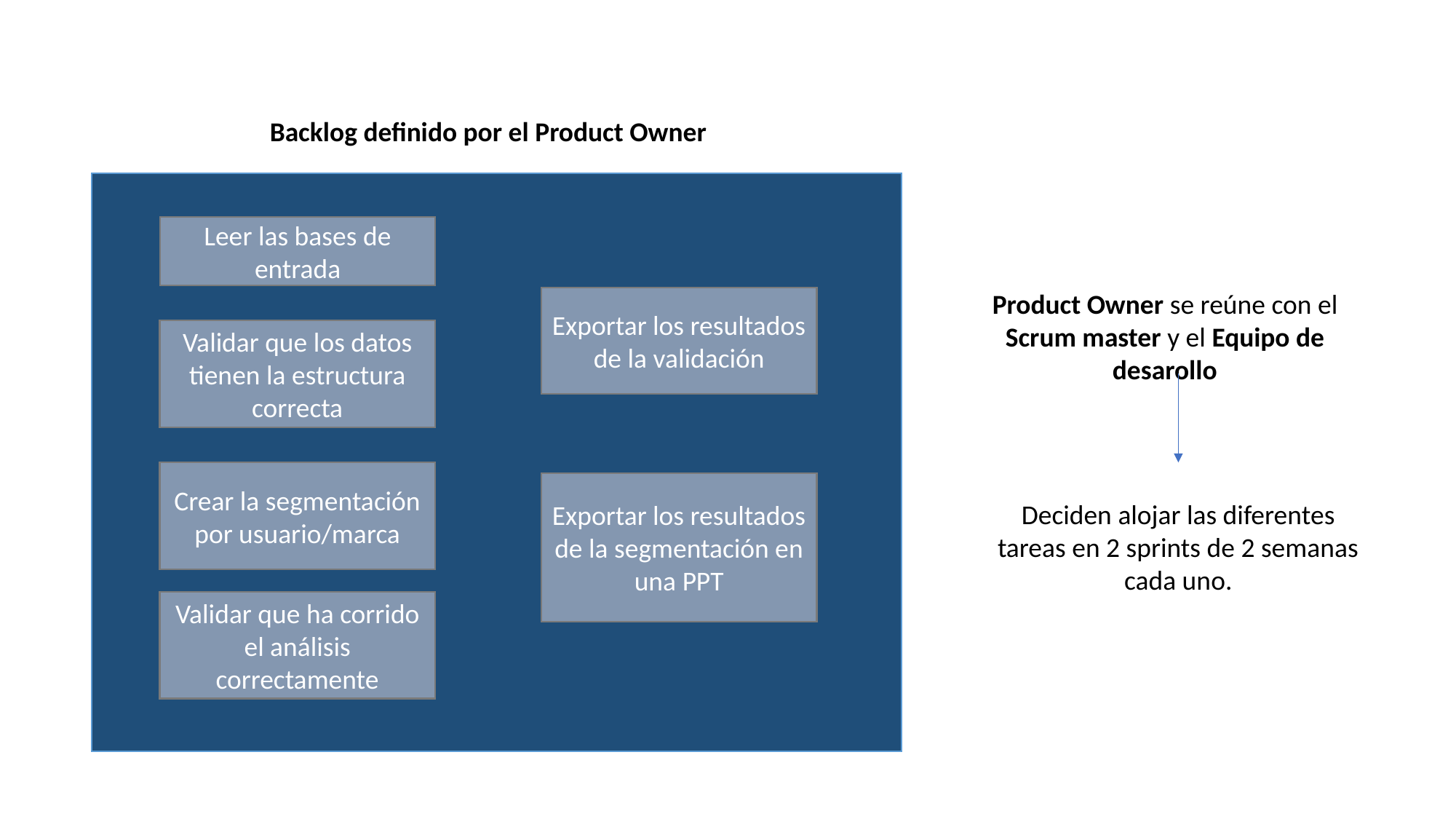

Backlog definido por el Product Owner

Leer las bases de entrada
Product Owner se reúne con el Scrum master y el Equipo de desarollo
Exportar los resultados de la validación
Validar que los datos tienen la estructura correcta
Crear la segmentación por usuario/marca
Exportar los resultados de la segmentación en una PPT
Deciden alojar las diferentes tareas en 2 sprints de 2 semanas cada uno.
Validar que ha corrido el análisis correctamente